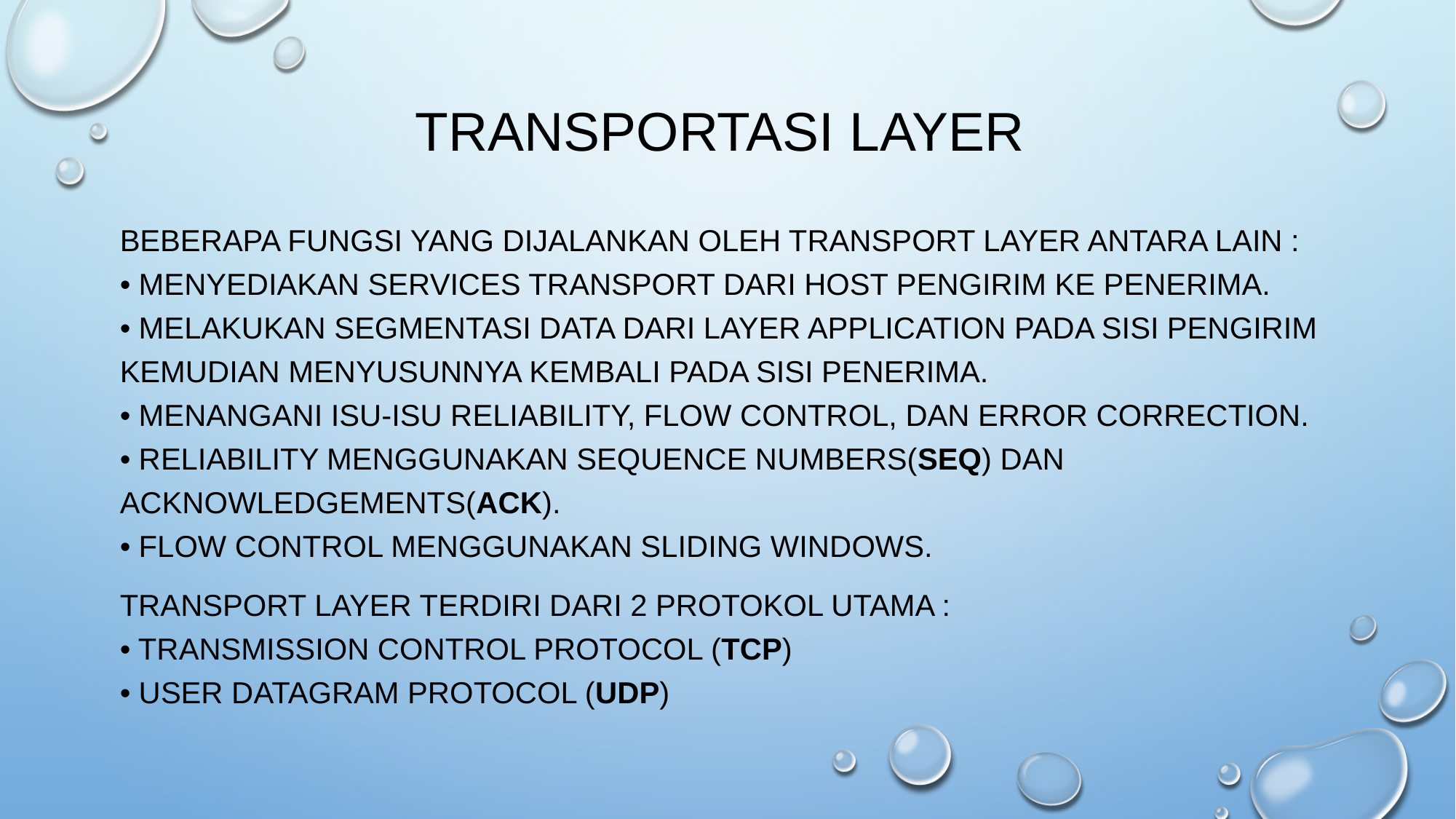

# Transportasi Layer
Beberapa fungsi yang dijalankan oleh Transport Layer antara lain :
• Menyediakan services transport dari host pengirim ke penerima.
• Melakukan segmentasi data dari layer application pada sisi pengirim kemudian menyusunnya kembali pada sisi penerima.
• Menangani isu-isu reliability, flow control, dan error correction.
• Reliability menggunakan sequence numbers(seq) dan acknowledgements(ack).
• Flow control menggunakan sliding windows.
Transport Layer Terdiri dari 2 protokol utama :
• Transmission Control Protocol (TCP)
• User Datagram Protocol (UDP)